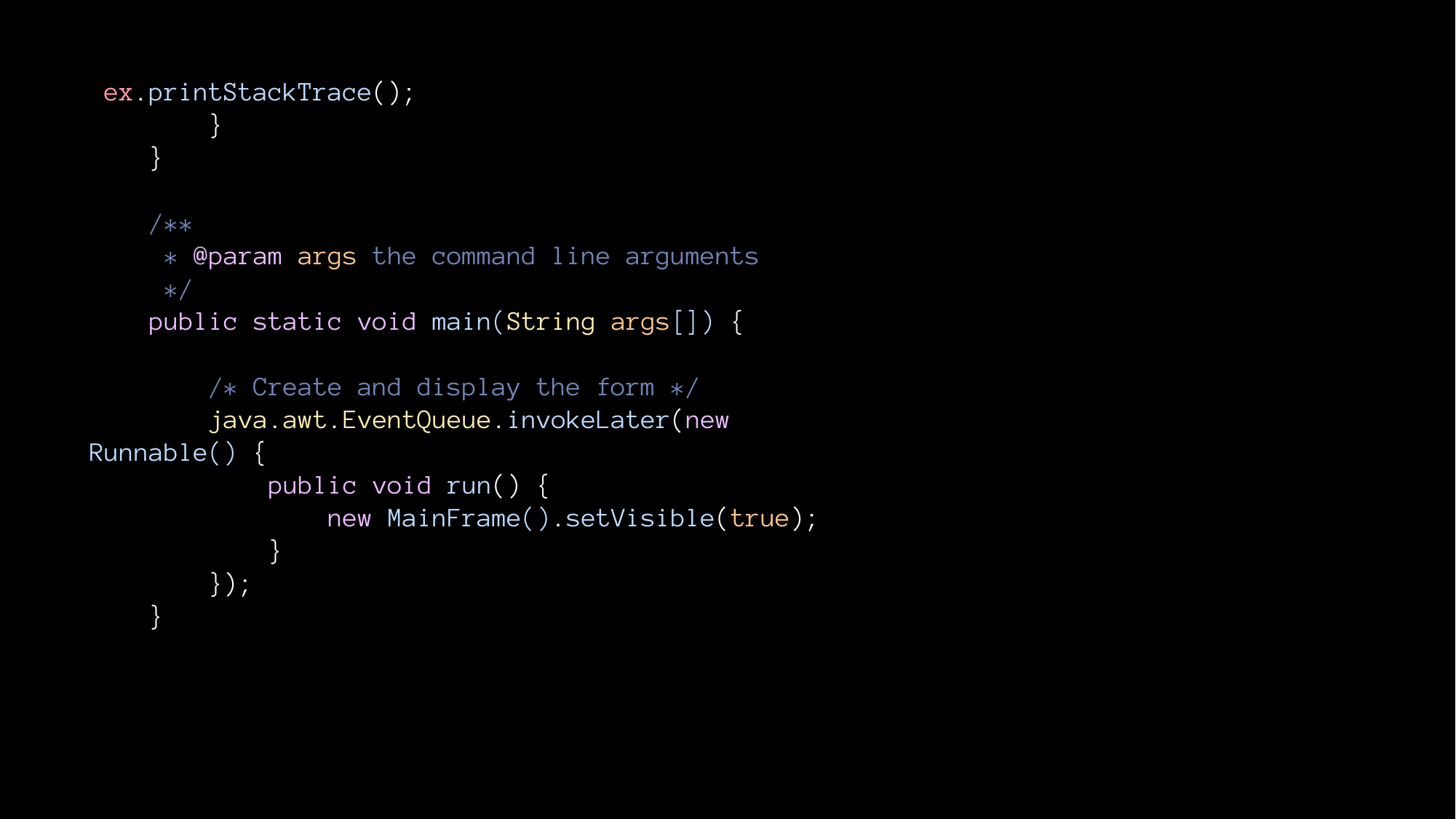

ex.printStackTrace();
        }
    }
    /**
     * @param args the command line arguments
     */
    public static void main(String args[]) {
        /* Create and display the form */
        java.awt.EventQueue.invokeLater(new Runnable() {
            public void run() {
                new MainFrame().setVisible(true);
            }
        });
    }